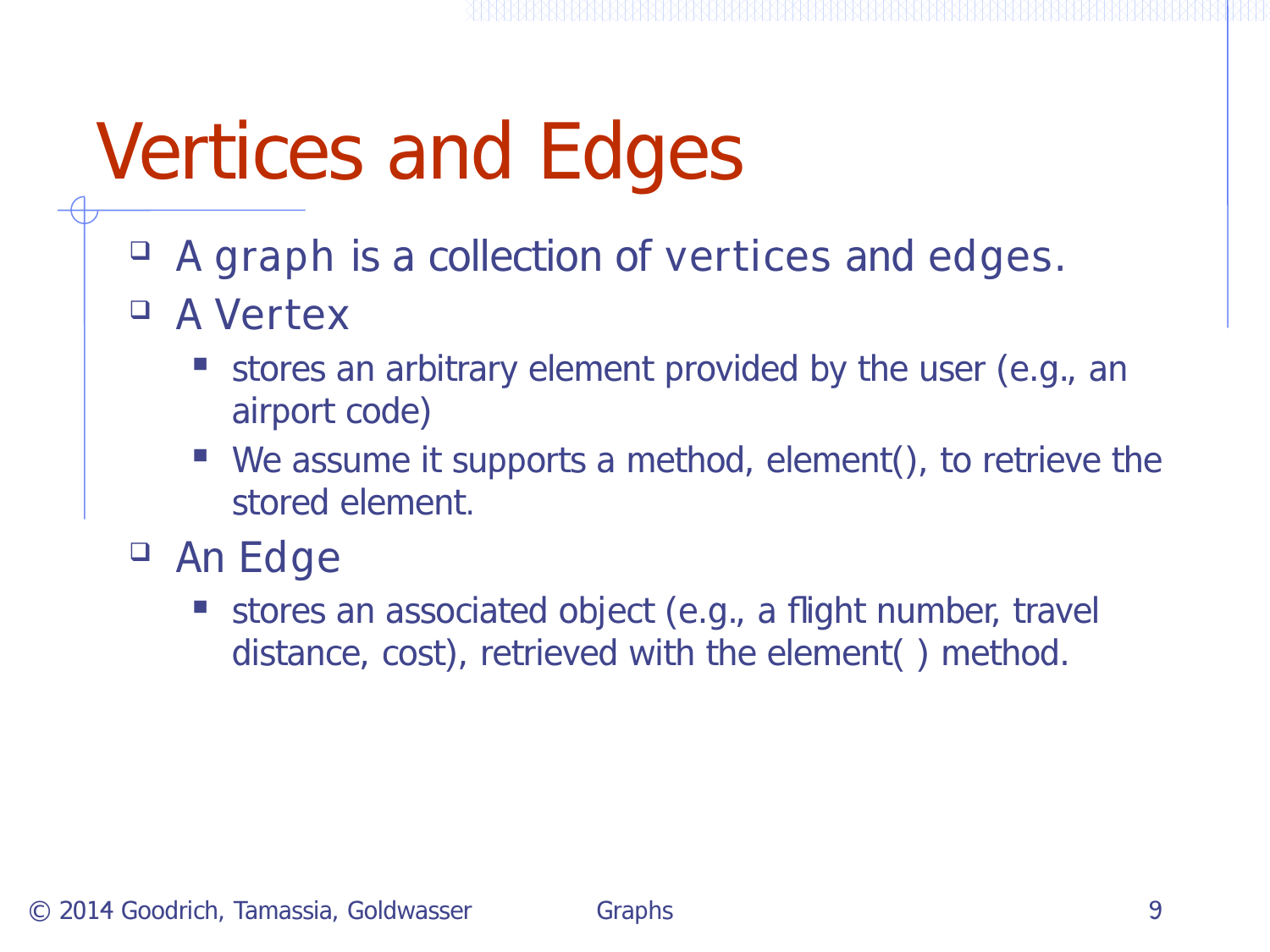

# Vertices and Edges
A graph is a collection of vertices and edges.
A Vertex
stores an arbitrary element provided by the user (e.g., an airport code)
We assume it supports a method, element(), to retrieve the stored element.
An Edge
stores an associated object (e.g., a flight number, travel distance, cost), retrieved with the element( ) method.
Graphs
9